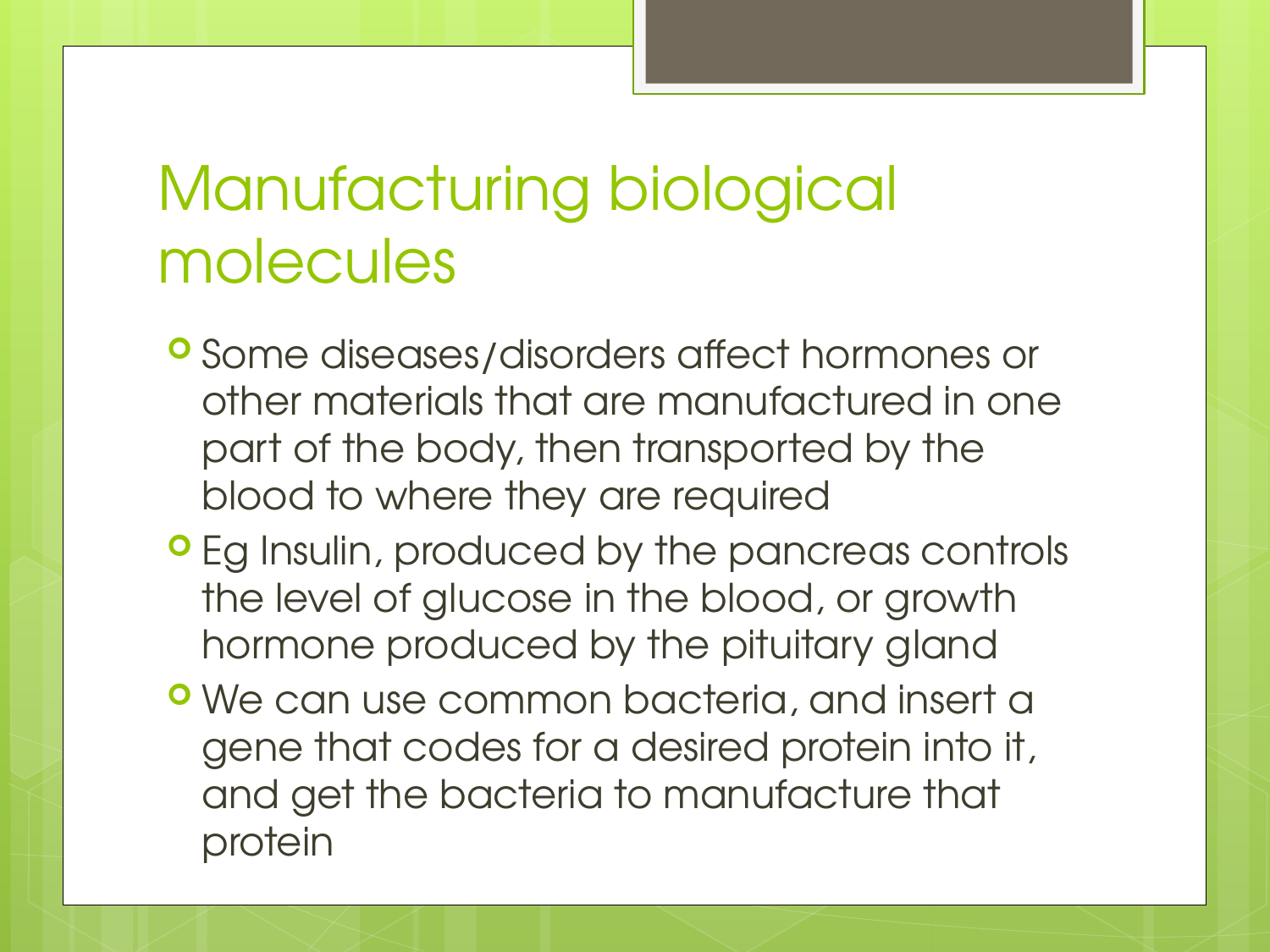

# Manufacturing biological molecules
Some diseases/disorders affect hormones or other materials that are manufactured in one part of the body, then transported by the blood to where they are required
Eg Insulin, produced by the pancreas controls the level of glucose in the blood, or growth hormone produced by the pituitary gland
We can use common bacteria, and insert a gene that codes for a desired protein into it, and get the bacteria to manufacture that protein